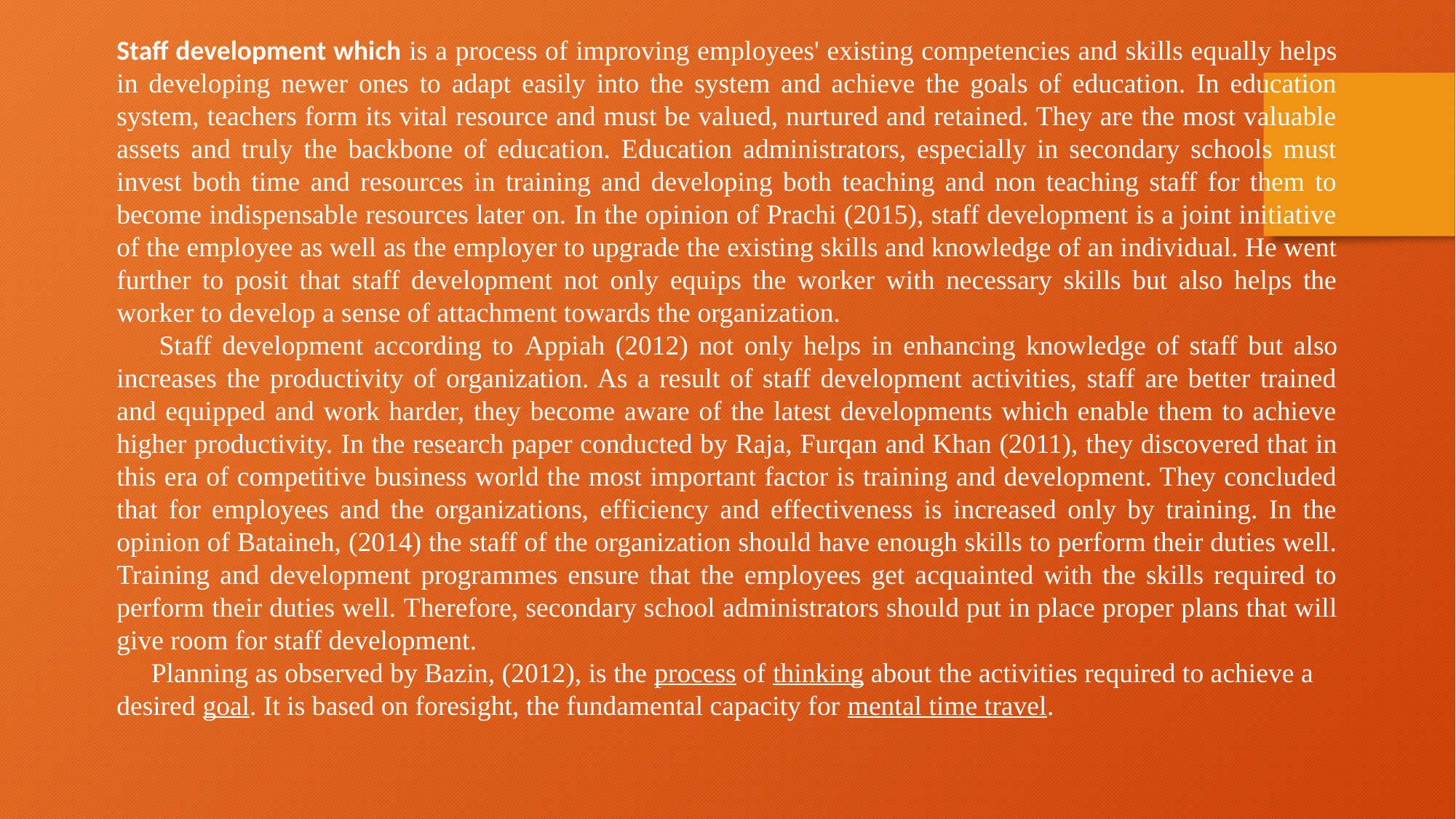

Staff development which is a process of improving employees' existing competencies and skills equally helps in developing newer ones to adapt easily into the system and achieve the goals of education. In education system, teachers form its vital resource and must be valued, nurtured and retained. They are the most valuable assets and truly the backbone of education. Education administrators, especially in secondary schools must invest both time and resources in training and developing both teaching and non teaching staff for them to become indispensable resources later on. In the opinion of Prachi (2015), staff development is a joint initiative of the employee as well as the employer to upgrade the existing skills and knowledge of an individual. He went further to posit that staff development not only equips the worker with necessary skills but also helps the worker to develop a sense of attachment towards the organization.
    Staff development according to Appiah (2012) not only helps in enhancing knowledge of staff but also increases the productivity of organization. As a result of staff development activities, staff are better trained and equipped and work harder, they become aware of the latest developments which enable them to achieve higher productivity. In the research paper conducted by Raja, Furqan and Khan (2011), they discovered that in this era of competitive business world the most important factor is training and development. They concluded that for employees and the organizations, efficiency and effectiveness is increased only by training. In the opinion of Bataineh, (2014) the staff of the organization should have enough skills to perform their duties well. Training and development programmes ensure that the employees get acquainted with the skills required to perform their duties well. Therefore, secondary school administrators should put in place proper plans that will give room for staff development.
     Planning as observed by Bazin, (2012), is the process of thinking about the activities required to achieve a desired goal. It is based on foresight, the fundamental capacity for mental time travel.